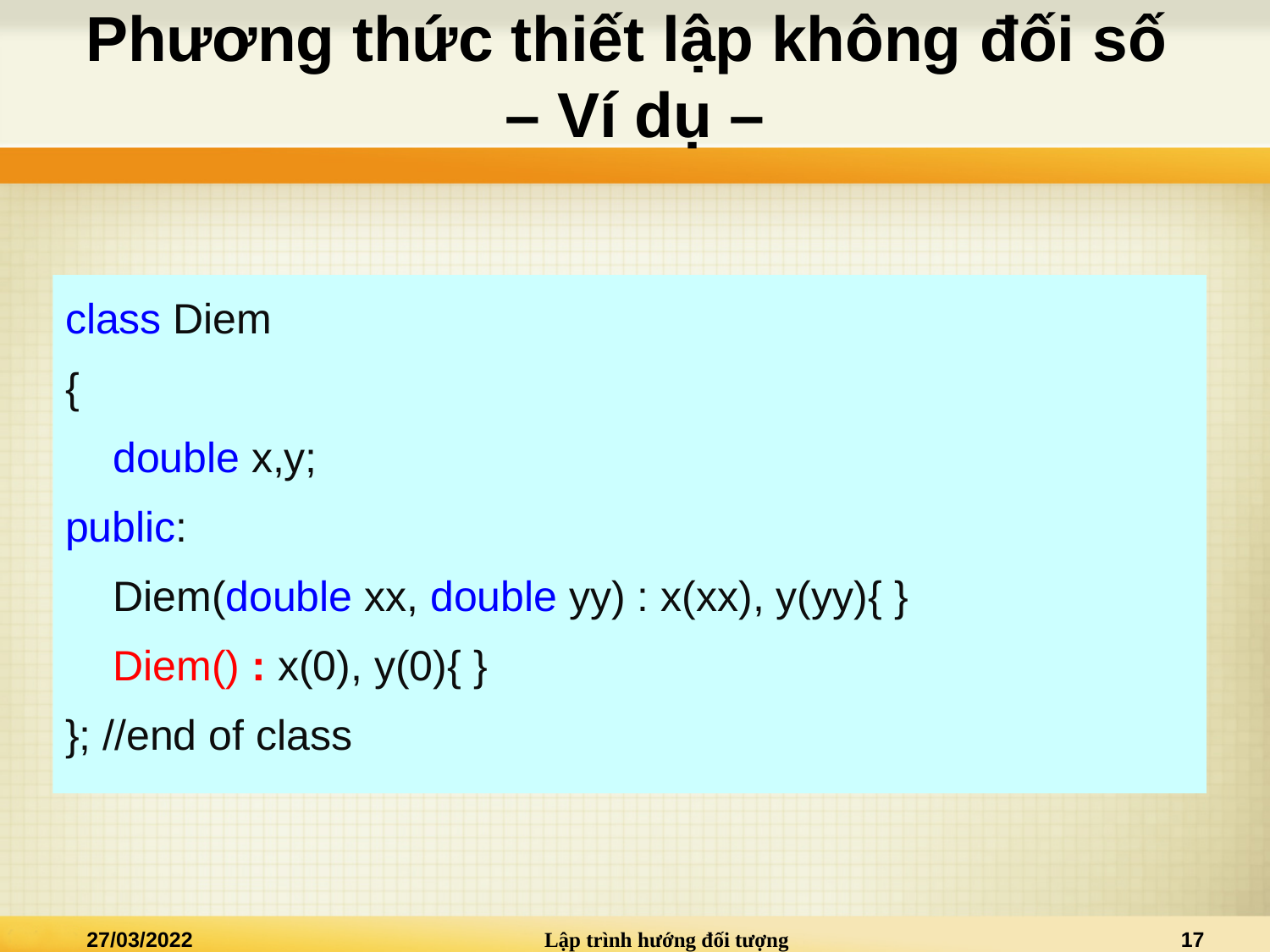

# Phương thức thiết lập không đối số – Ví dụ –
class Diem
{
	double x,y;
public:
	Diem(double xx, double yy) : x(xx), y(yy){ }
	Diem() : x(0), y(0){ }
}; //end of class
27/03/2022
Lập trình hướng đối tượng
17